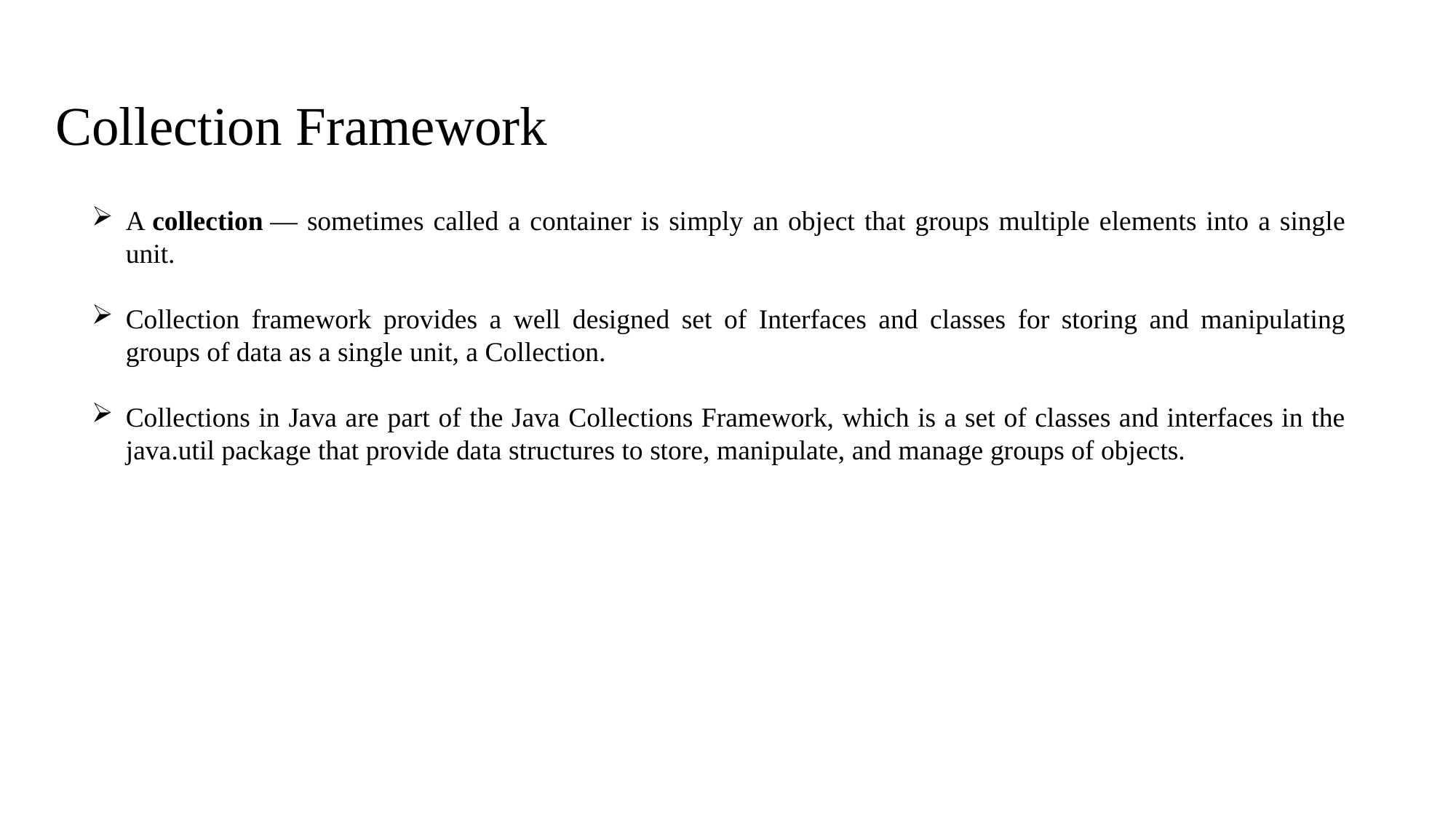

Collection Framework
A collection — sometimes called a container is simply an object that groups multiple elements into a single unit.

Collection framework provides a well designed set of Interfaces and classes for storing and manipulating groups of data as a single unit, a Collection.

Collections in Java are part of the Java Collections Framework, which is a set of classes and interfaces in the java.util package that provide data structures to store, manipulate, and manage groups of objects.